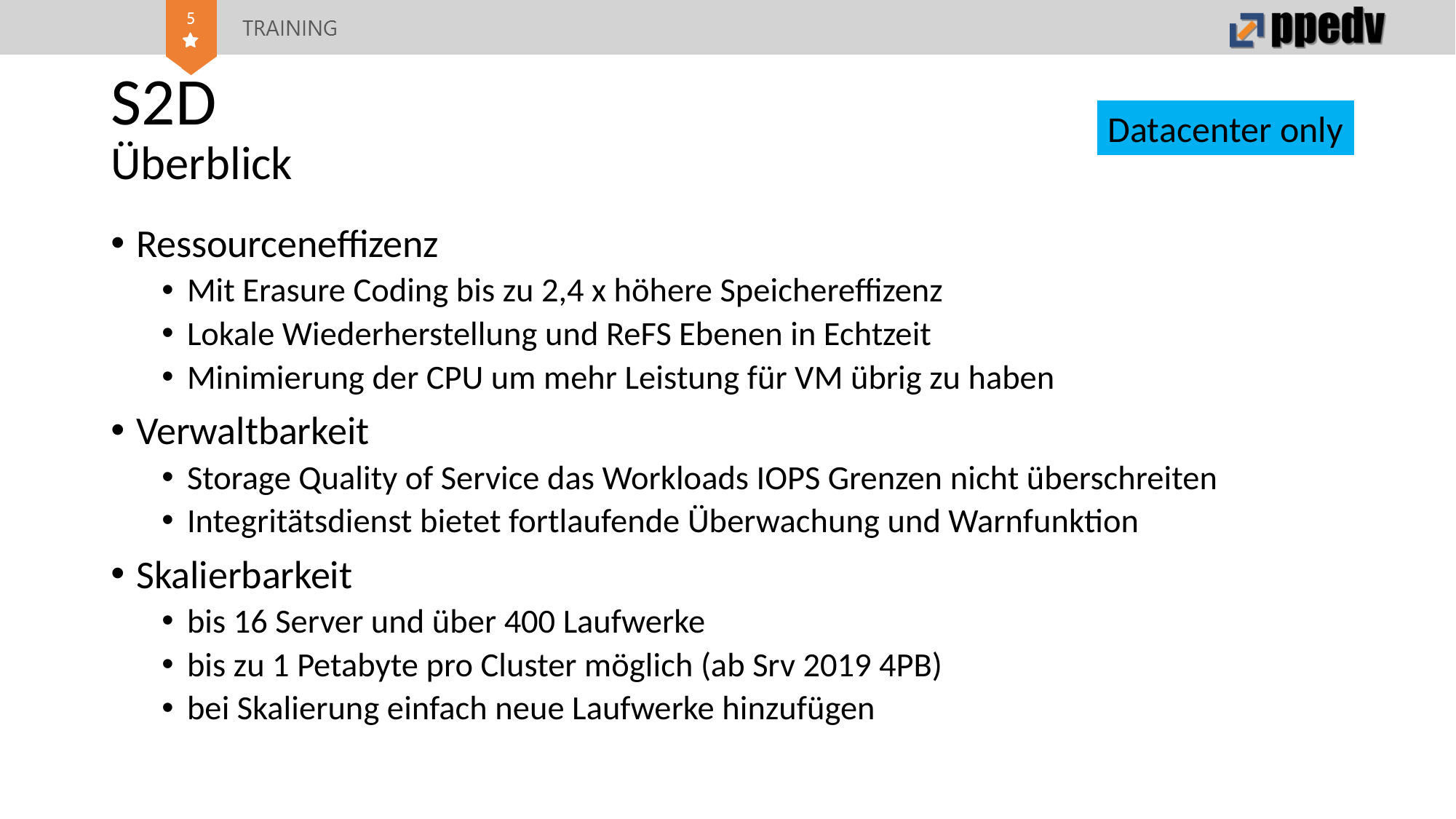

# S2D Überblick
Datacenter only
Ressourceneffizenz
Mit Erasure Coding bis zu 2,4 x höhere Speichereffizenz
Lokale Wiederherstellung und ReFS Ebenen in Echtzeit
Minimierung der CPU um mehr Leistung für VM übrig zu haben
Verwaltbarkeit
Storage Quality of Service das Workloads IOPS Grenzen nicht überschreiten
Integritätsdienst bietet fortlaufende Überwachung und Warnfunktion
Skalierbarkeit
bis 16 Server und über 400 Laufwerke
bis zu 1 Petabyte pro Cluster möglich (ab Srv 2019 4PB)
bei Skalierung einfach neue Laufwerke hinzufügen